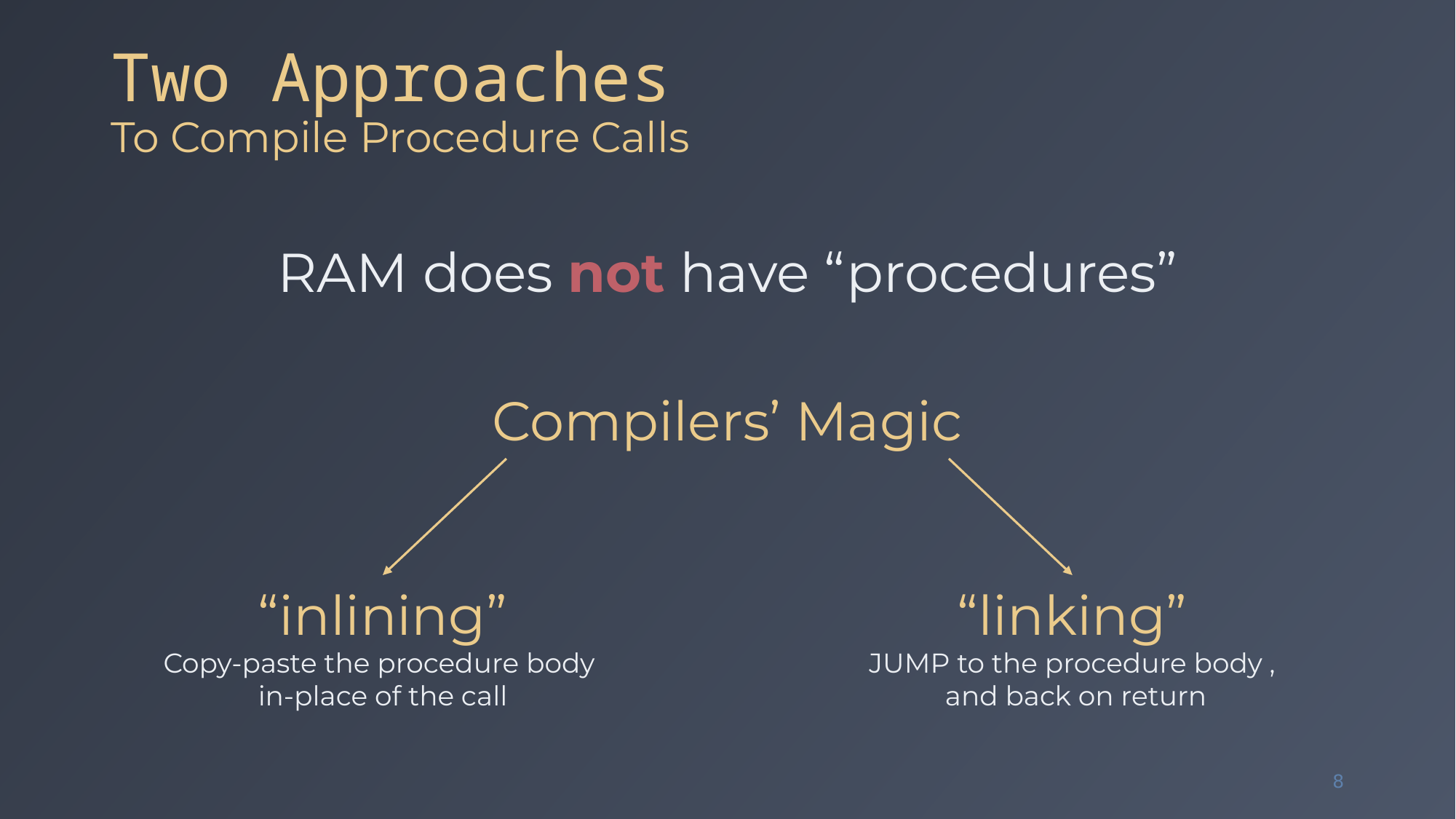

# Two Approaches To Compile Procedure Calls
RAM does not have “procedures”

Compilers’ Magic
“linking”
JUMP to the procedure body ,
 and back on return
“inlining”
Copy-paste the procedure body
in-place of the call
8